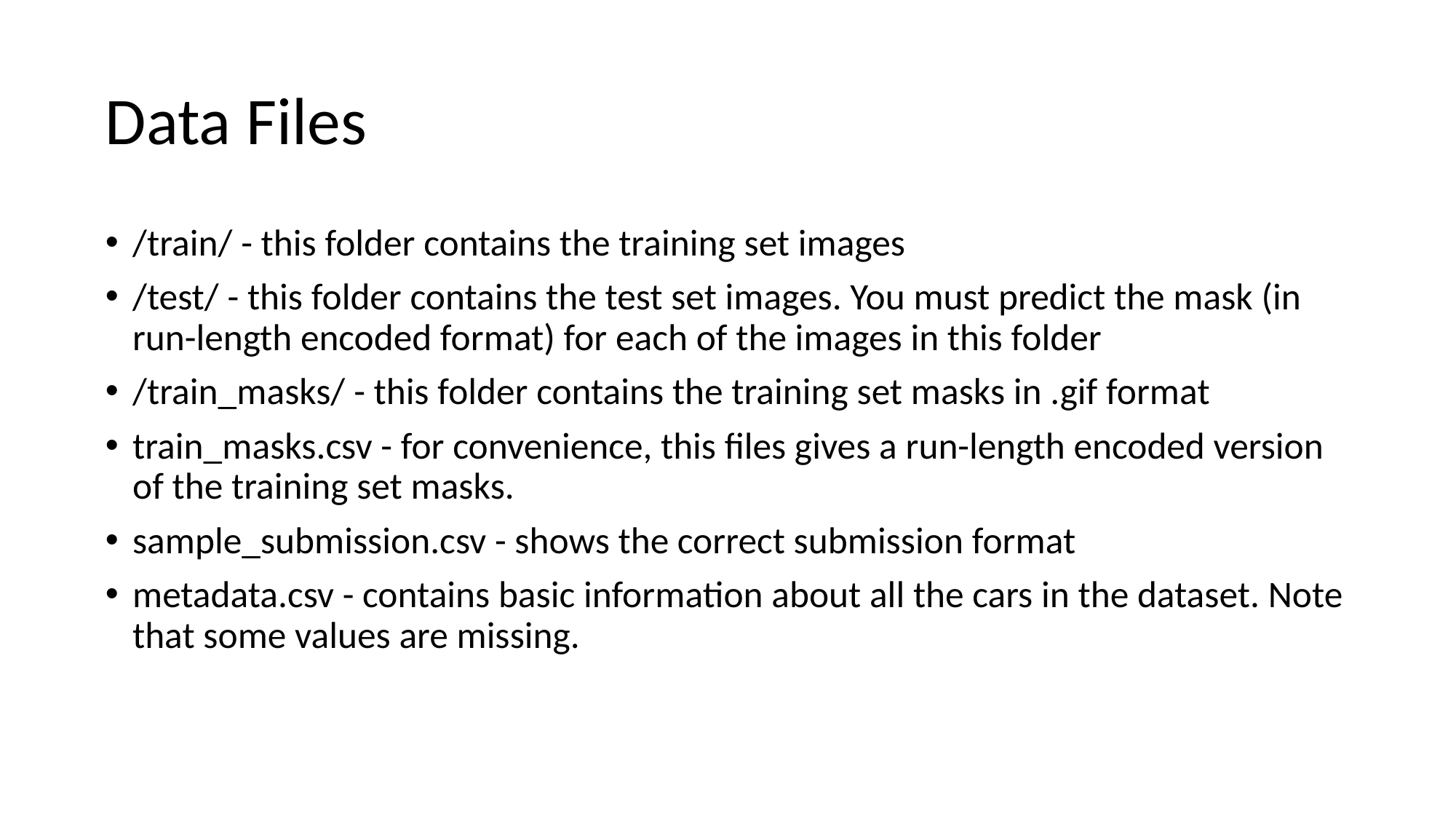

# Data Files
/train/ - this folder contains the training set images
/test/ - this folder contains the test set images. You must predict the mask (in run-length encoded format) for each of the images in this folder
/train_masks/ - this folder contains the training set masks in .gif format
train_masks.csv - for convenience, this files gives a run-length encoded version of the training set masks.
sample_submission.csv - shows the correct submission format
metadata.csv - contains basic information about all the cars in the dataset. Note that some values are missing.